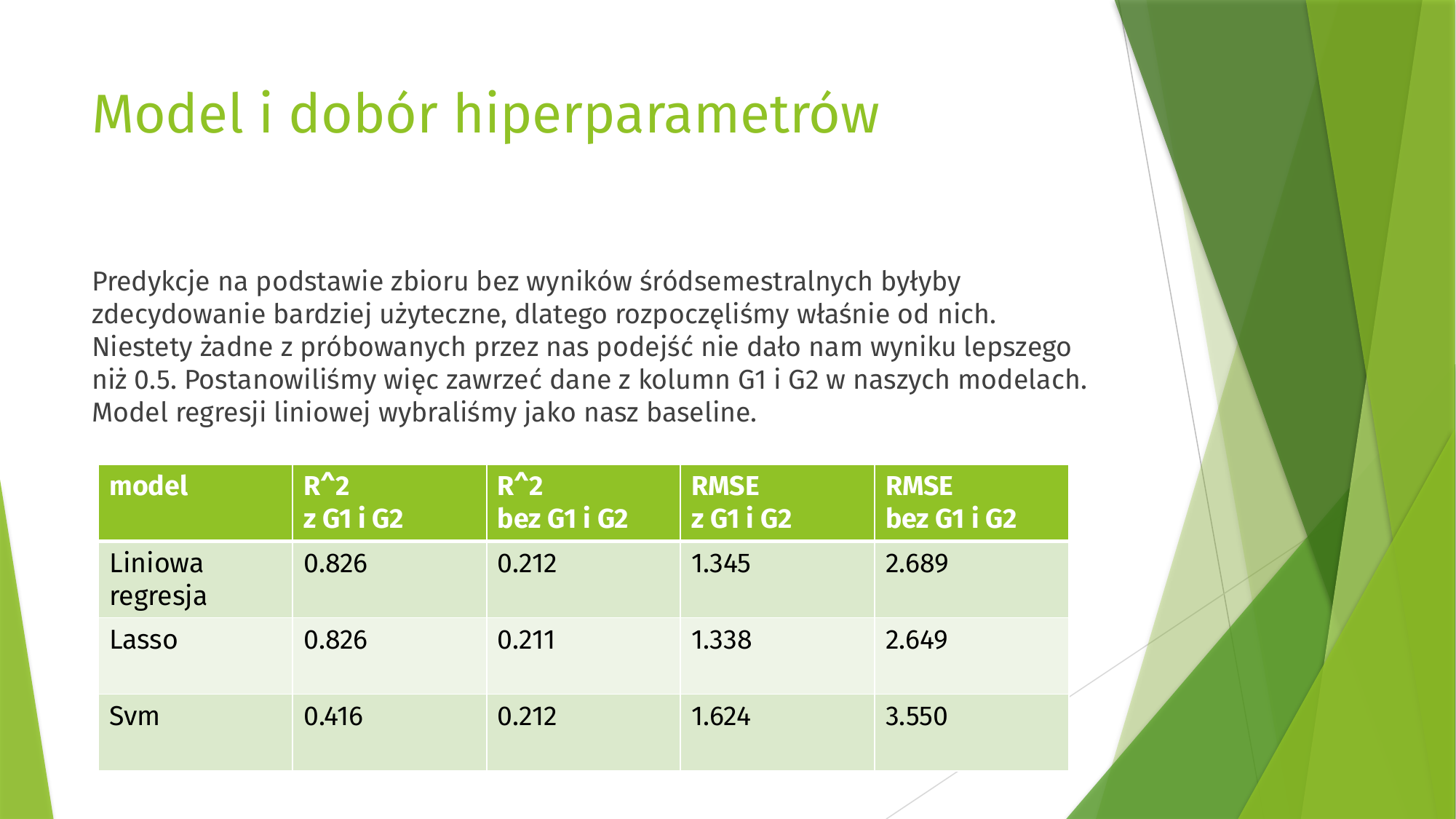

# Model i dobór hiperparametrów
Predykcje na podstawie zbioru bez wyników śródsemestralnych byłyby zdecydowanie bardziej użyteczne, dlatego rozpoczęliśmy właśnie od nich. Niestety żadne z próbowanych przez nas podejść nie dało nam wyniku lepszego niż 0.5. Postanowiliśmy więc zawrzeć dane z kolumn G1 i G2 w naszych modelach. Model regresji liniowej wybraliśmy jako nasz baseline.

| model | R^2 z G1 i G2 | R^2 bez G1 i G2 | RMSE z G1 i G2 | RMSE bez G1 i G2 |
| --- | --- | --- | --- | --- |
| Liniowa regresja | 0.826 | 0.212 | 1.345 | 2.689 |
| Lasso | 0.826 | 0.211 | 1.338 | 2.649 |
| Svm | 0.416 | 0.212 | 1.624 | 3.550 |